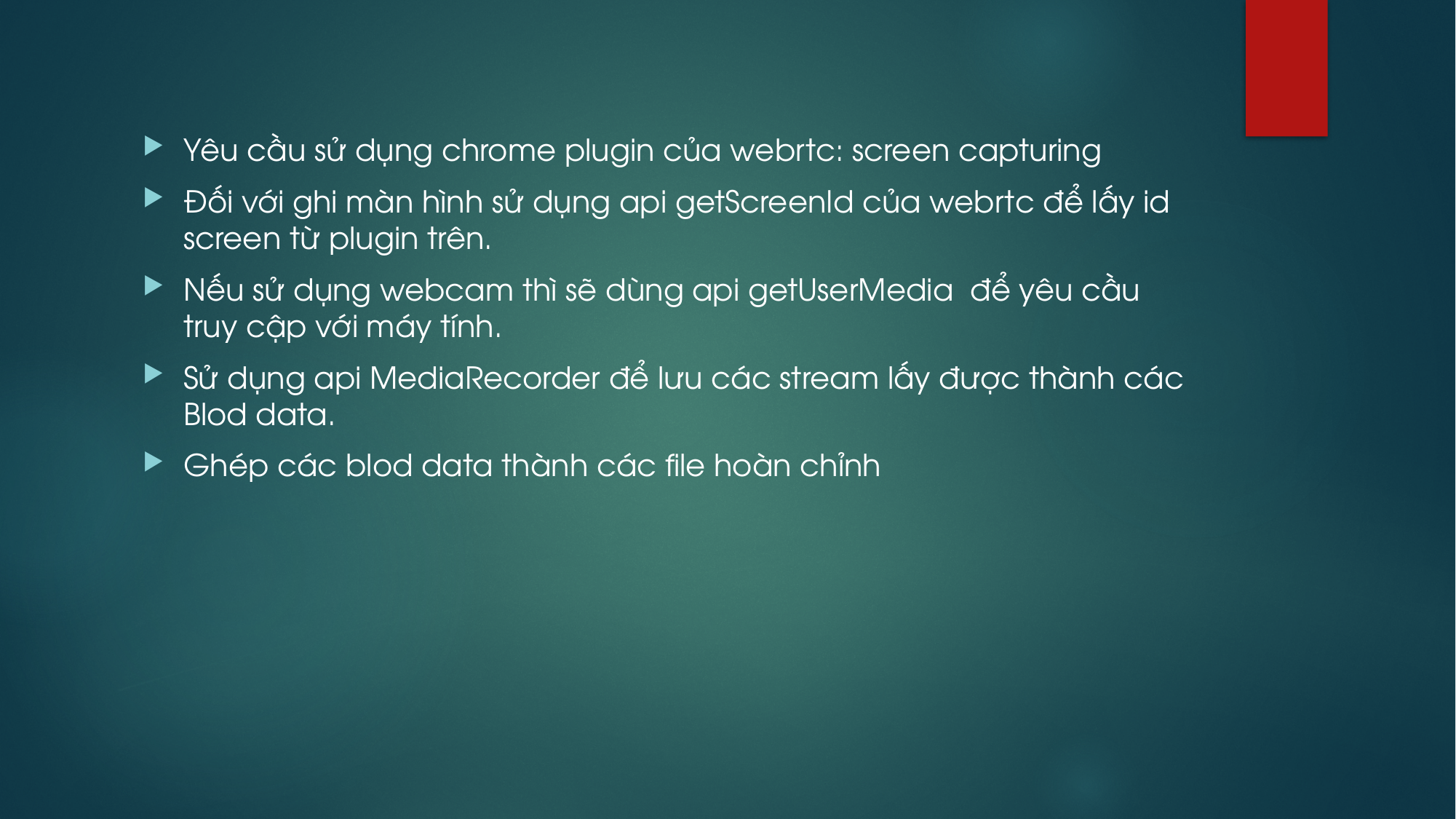

Yêu cầu sử dụng chrome plugin của webrtc: screen capturing
Đối với ghi màn hình sử dụng api getScreenId của webrtc để lấy id screen từ plugin trên.
Nếu sử dụng webcam thì sẽ dùng api getUserMedia  để yêu cầu truy cập với máy tính.
Sử dụng api MediaRecorder để lưu các stream lấy được thành các Blod data.
Ghép các blod data thành các file hoàn chỉnh